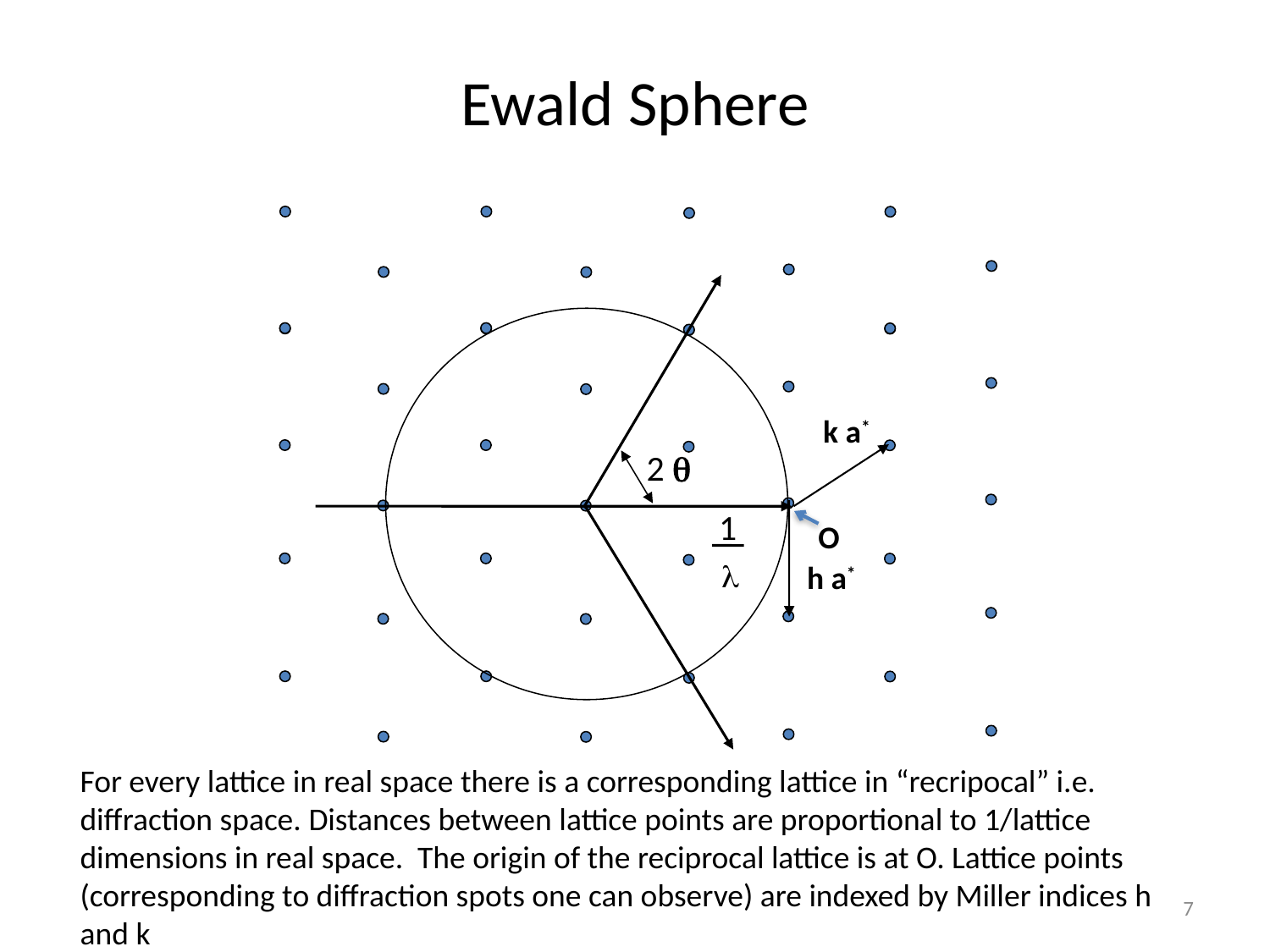

# Ewald Sphere

 k a*
2 θ

1
O

λ
 h a*
For every lattice in real space there is a corresponding lattice in “recripocal” i.e. diffraction space. Distances between lattice points are proportional to 1/lattice dimensions in real space.  The origin of the reciprocal lattice is at O. Lattice points (corresponding to diffraction spots one can observe) are indexed by Miller indices h and k
7